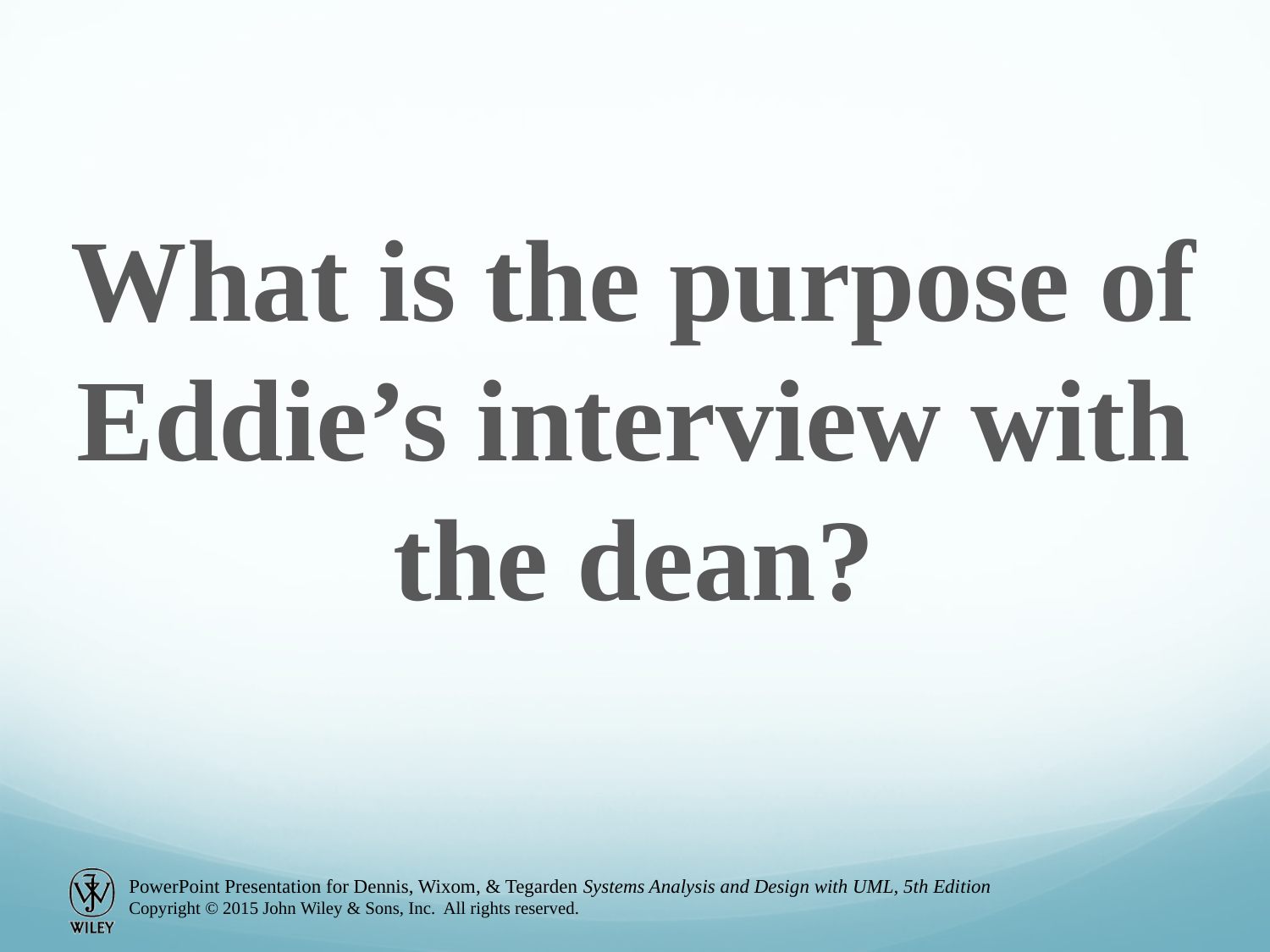

What is the purpose of Eddie’s interview with the dean?